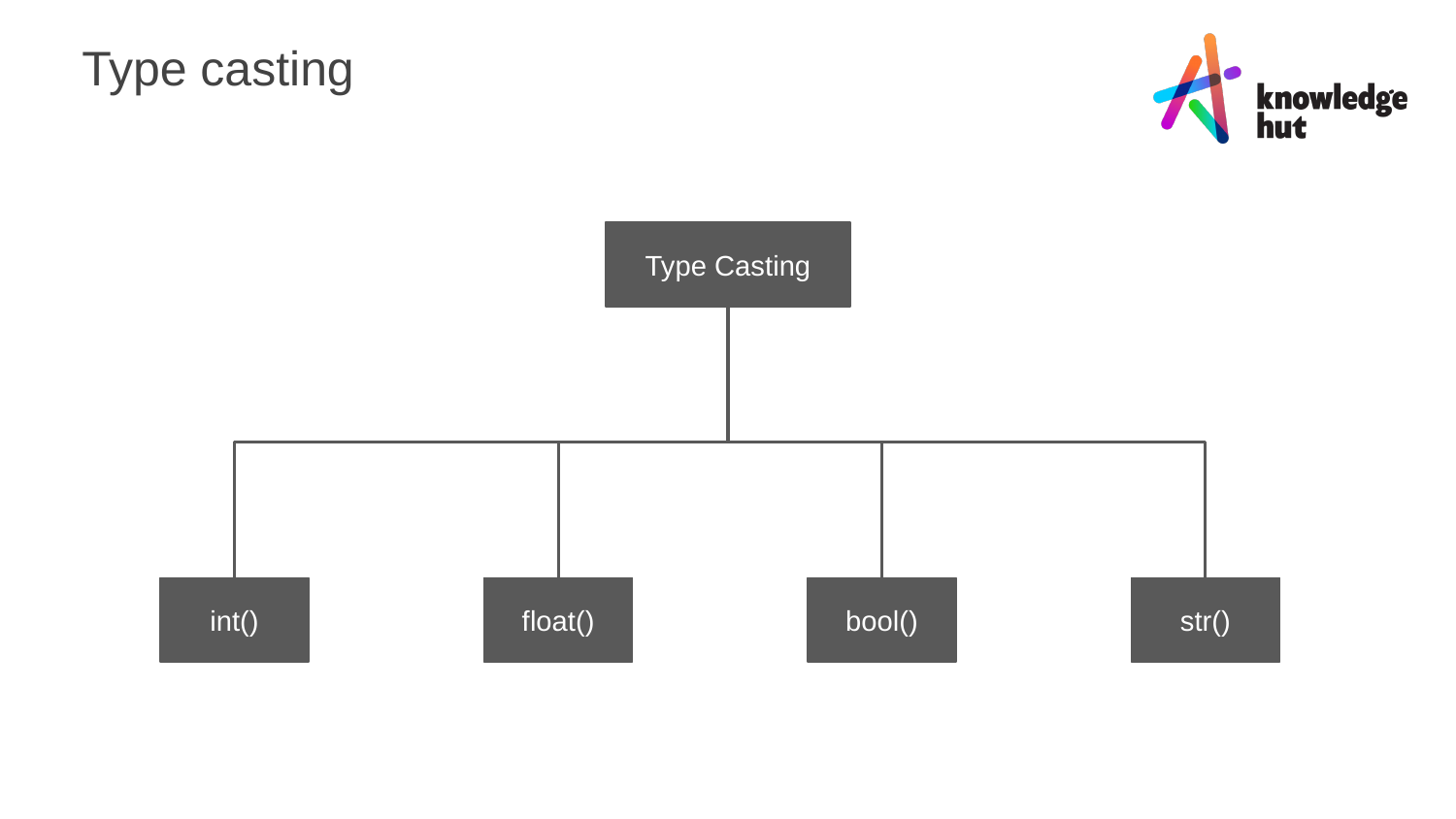

Type casting
Type Casting
int()
float()
bool()
str()